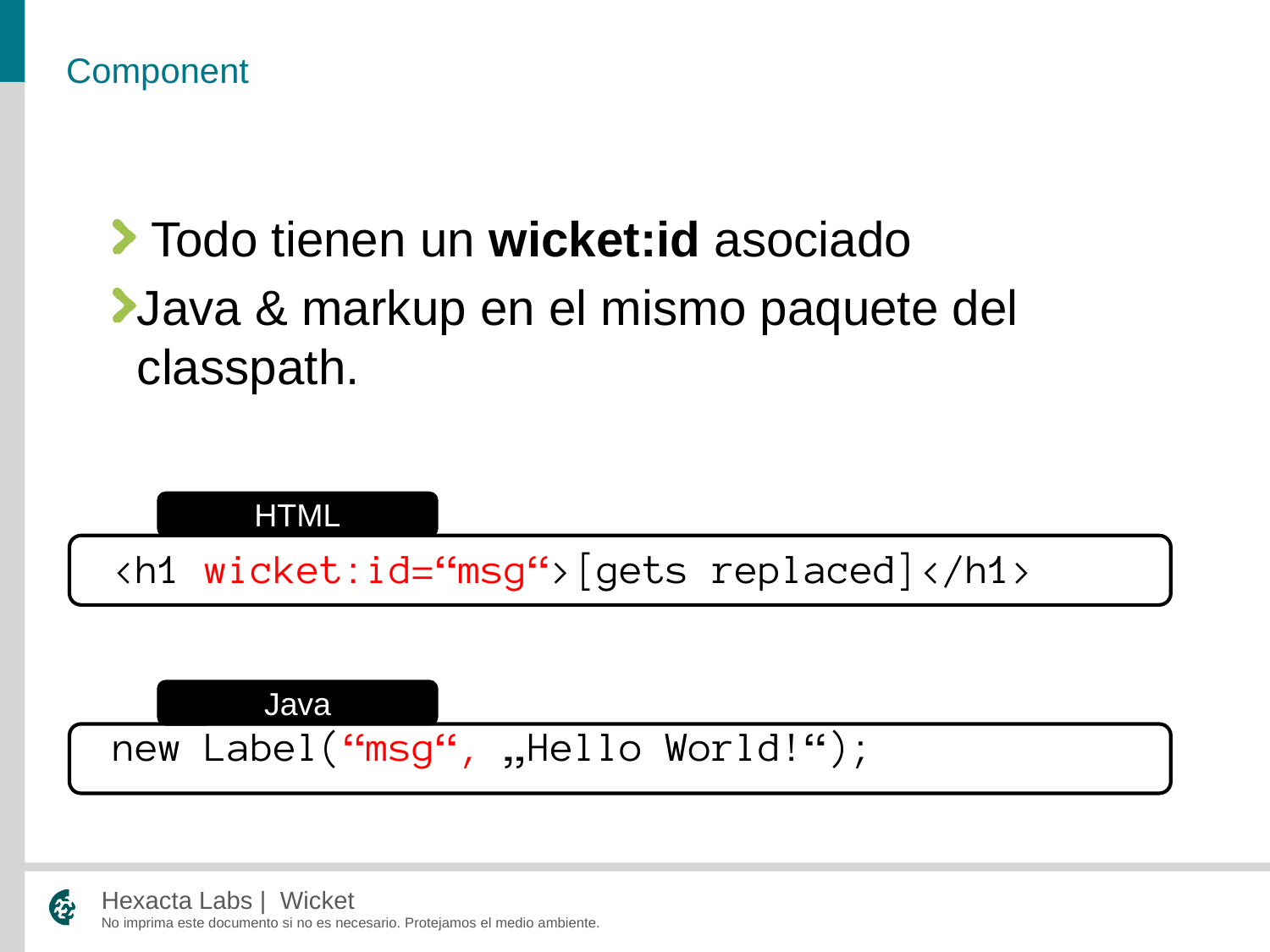

# Component

 Todo tienen un wicket:id asociado
Java & markup en el mismo paquete del classpath.

<h1 wicket:id=“msg“>[gets replaced]</h1>

new Label(“msg“, „Hello World!“);

HTML

Java